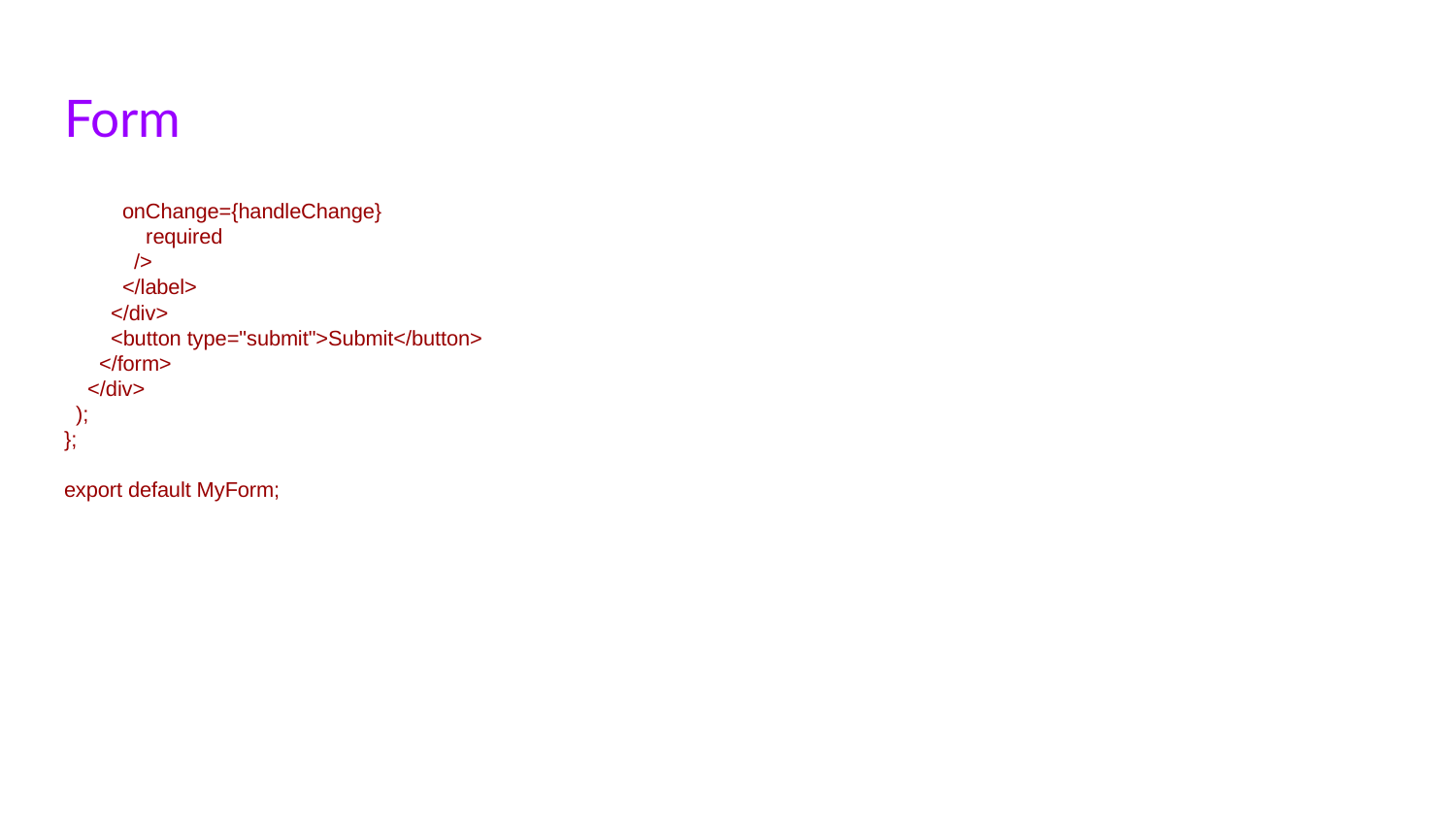

# Form

          onChange={handleChange}
              required
            />
          </label>
        </div>
        <button type="submit">Submit</button>
      </form>
    </div>
  );
};

export default MyForm;